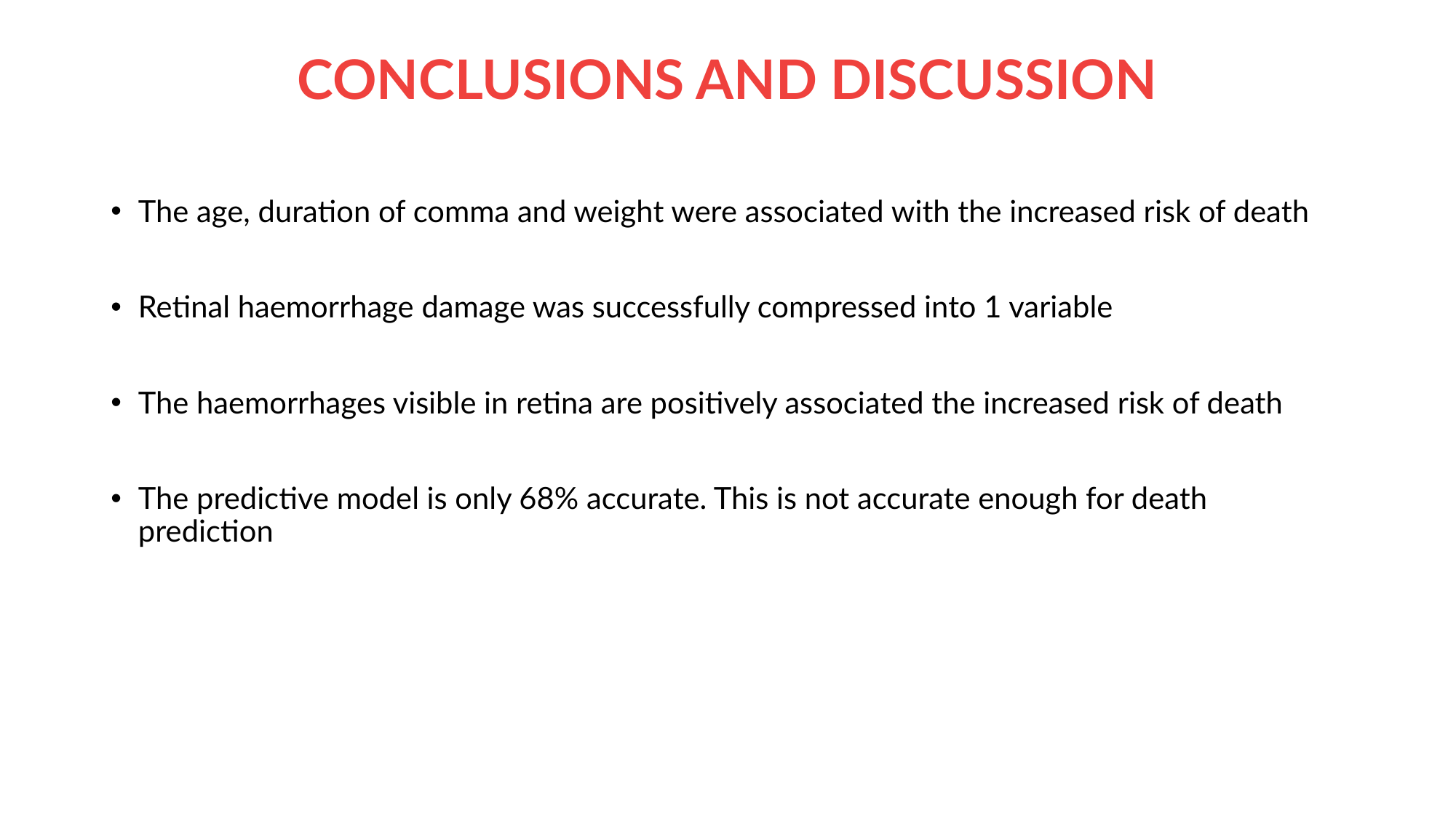

# CONCLUSIONS AND DISCUSSION
The age, duration of comma and weight were associated with the increased risk of death

Retinal haemorrhage damage was successfully compressed into 1 variable

The haemorrhages visible in retina are positively associated the increased risk of death

The predictive model is only 68% accurate. This is not accurate enough for death prediction